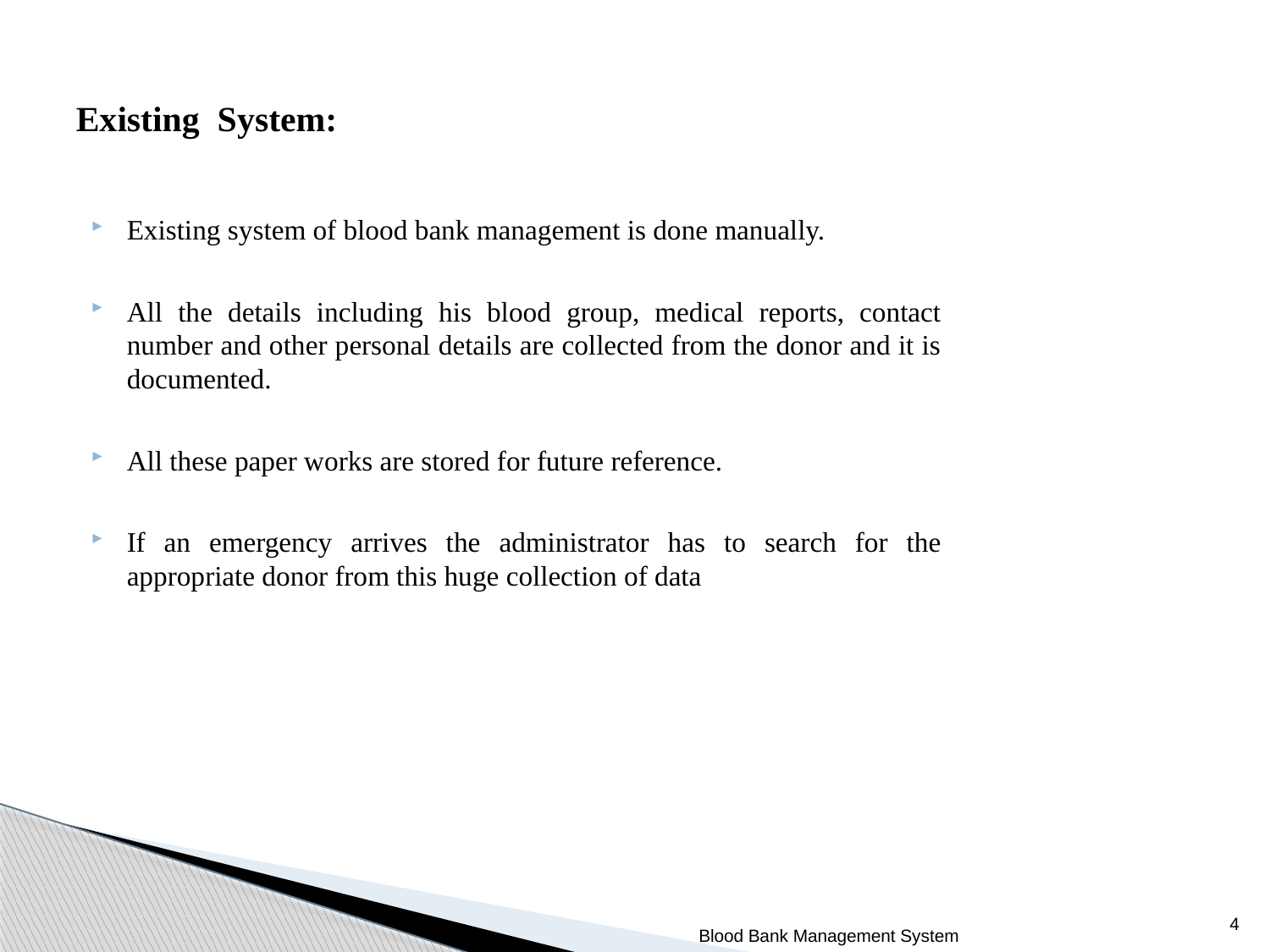

# Existing  System:
Existing system of blood bank management is done manually.

All the details including his blood group, medical reports, contact number and other personal details are collected from the donor and it is documented.

All these paper works are stored for future reference.

If an emergency arrives the administrator has to search for the appropriate donor from this huge collection of data
4
Blood Bank Management System